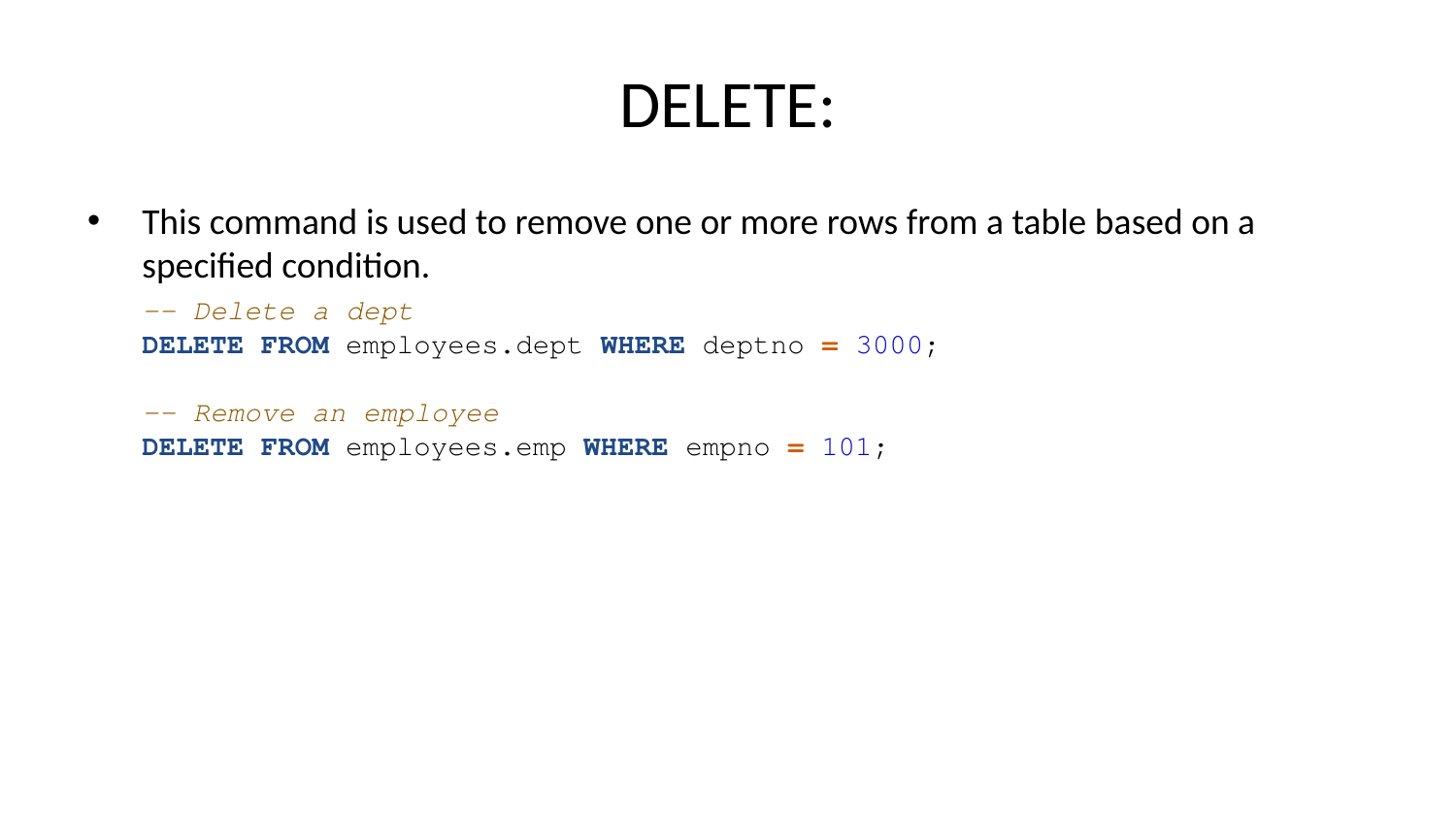

# DELETE:
This command is used to remove one or more rows from a table based on a specified condition.
-- Delete a dept
DELETE FROM employees.dept WHERE deptno = 3000;
-- Remove an employee
DELETE FROM employees.emp WHERE empno = 101;